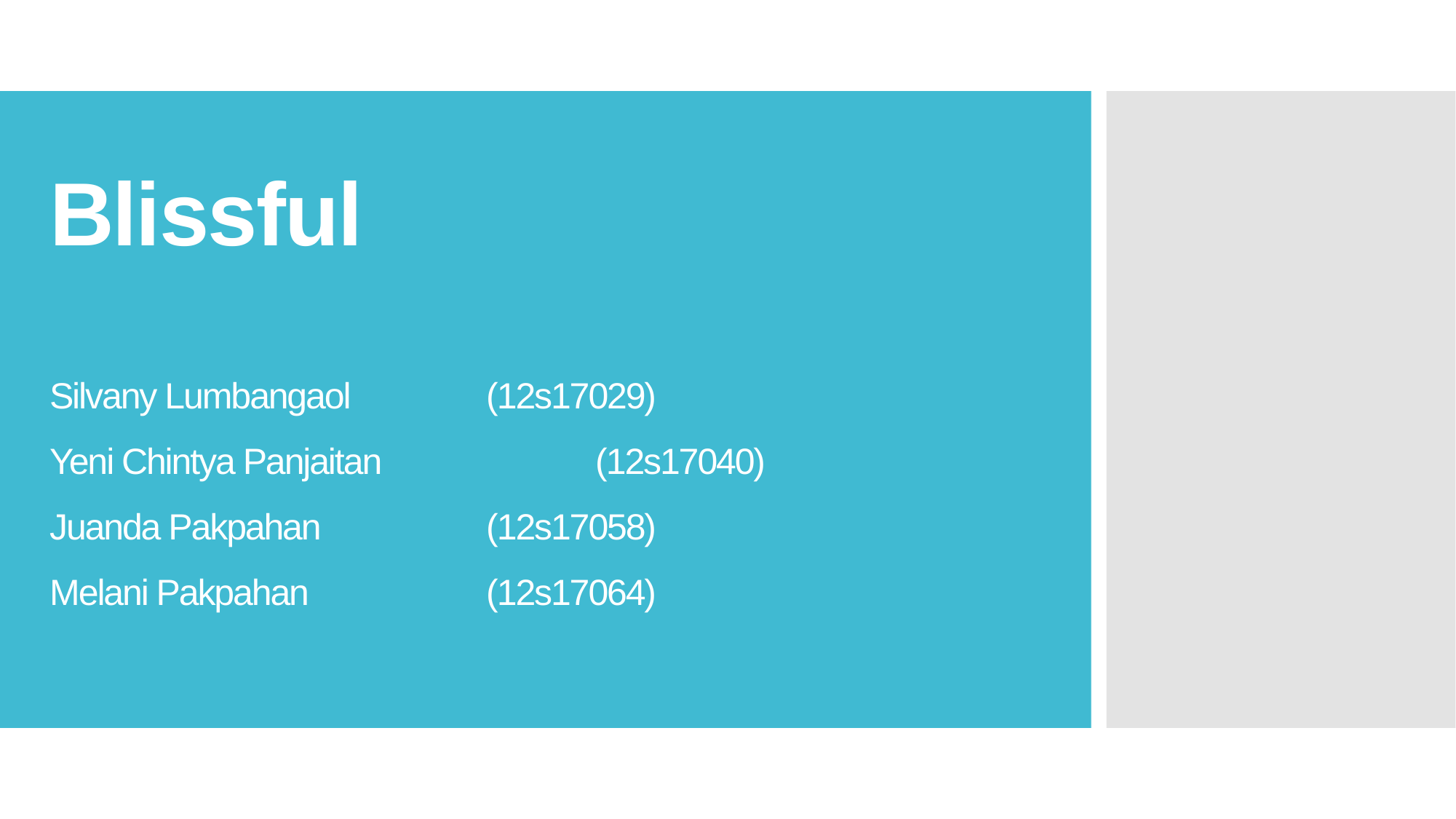

# Blissful
Silvany Lumbangaol		(12s17029)
Yeni Chintya Panjaitan 		(12s17040)
Juanda Pakpahan 		(12s17058)
Melani Pakpahan		(12s17064)